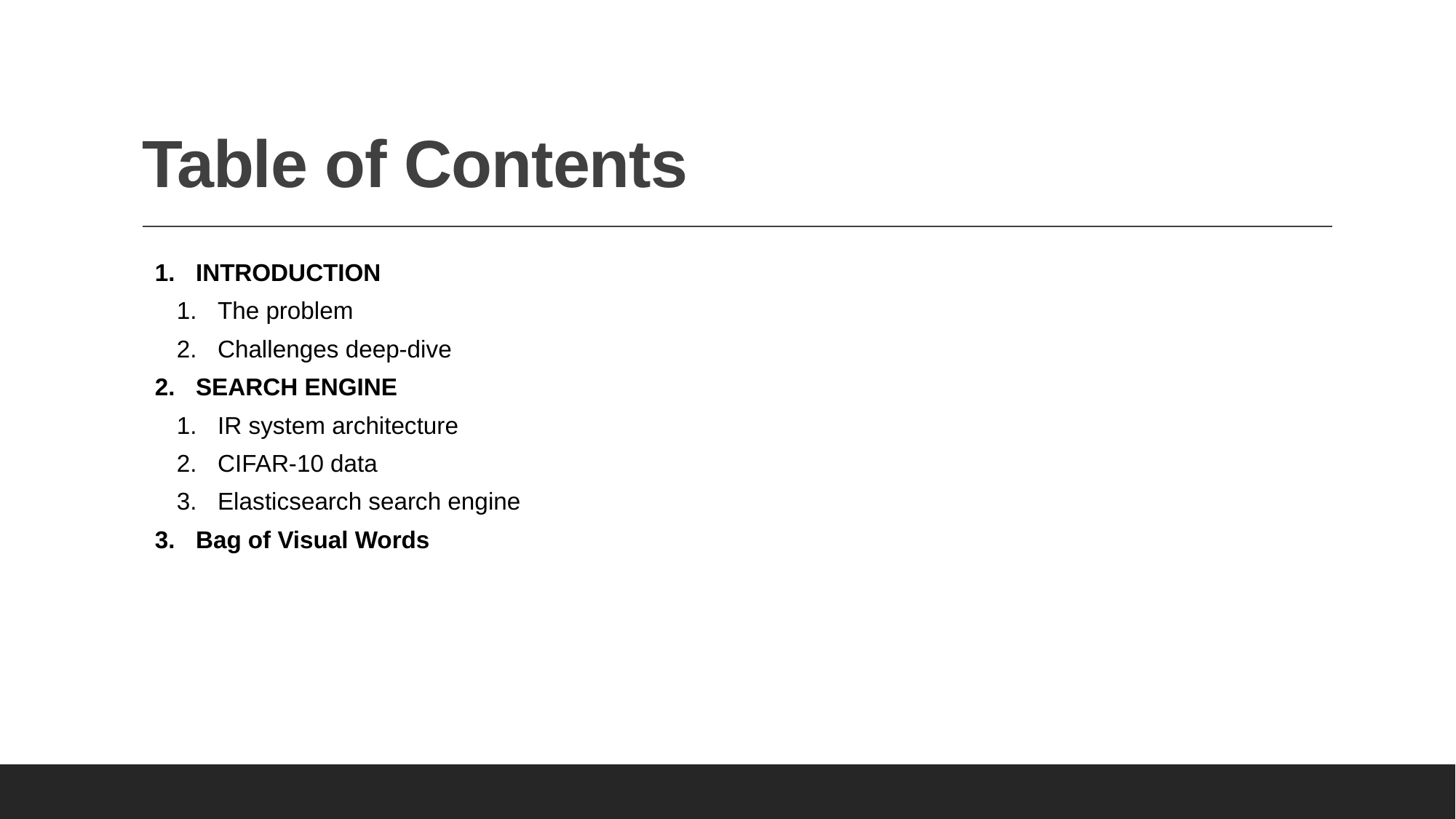

# Table of Contents
INTRODUCTION
The problem
Challenges deep-dive
SEARCH ENGINE
IR system architecture
CIFAR-10 data
Elasticsearch search engine
Bag of Visual Words

Lampros Lountzis
2